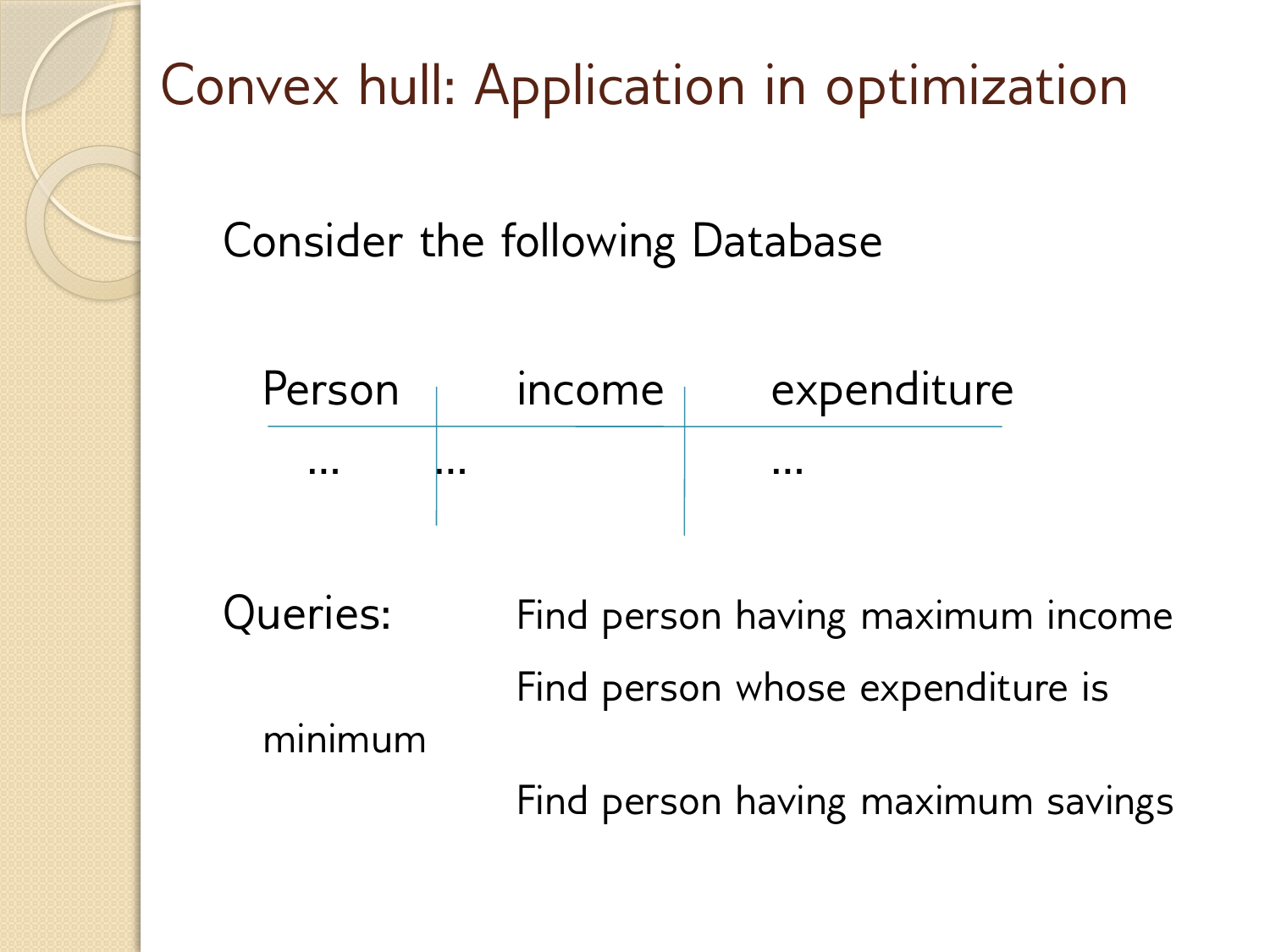

# Convex hull: Application in optimization
Consider the following Database

	Person	income	expenditure
	   …	   …			…

Queries:   	Find person having maximum income
			Find person whose expenditure is minimum
			Find person having maximum savings